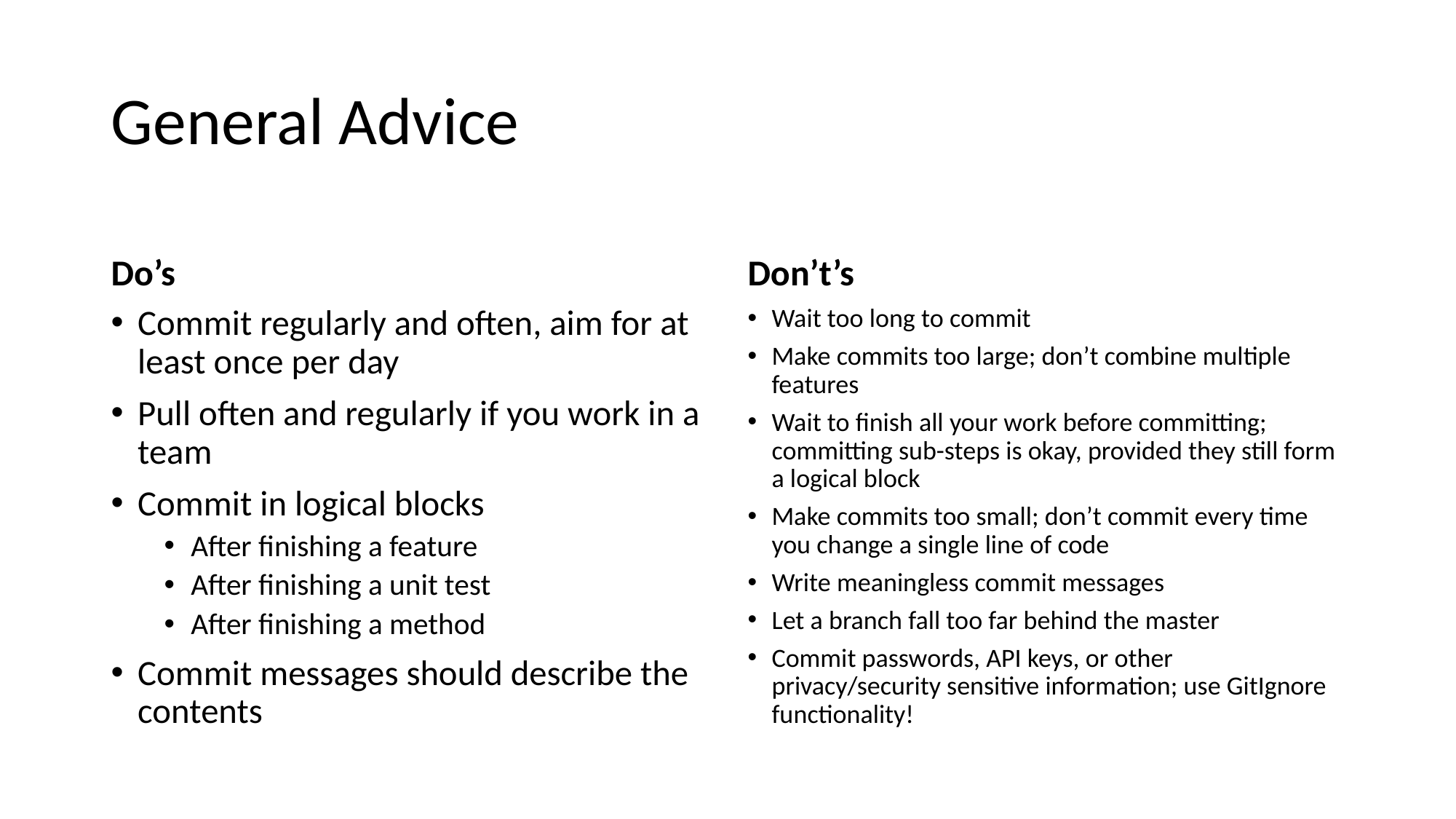

# General Advice
Do’s
Don’t’s
Commit regularly and often, aim for at least once per day
Pull often and regularly if you work in a team
Commit in logical blocks
After finishing a feature
After finishing a unit test
After finishing a method
Commit messages should describe the contents

Wait too long to commit
Make commits too large; don’t combine multiple features
Wait to finish all your work before committing; committing sub-steps is okay, provided they still form a logical block
Make commits too small; don’t commit every time you change a single line of code
Write meaningless commit messages
Let a branch fall too far behind the master
Commit passwords, API keys, or other privacy/security sensitive information; use GitIgnore functionality!